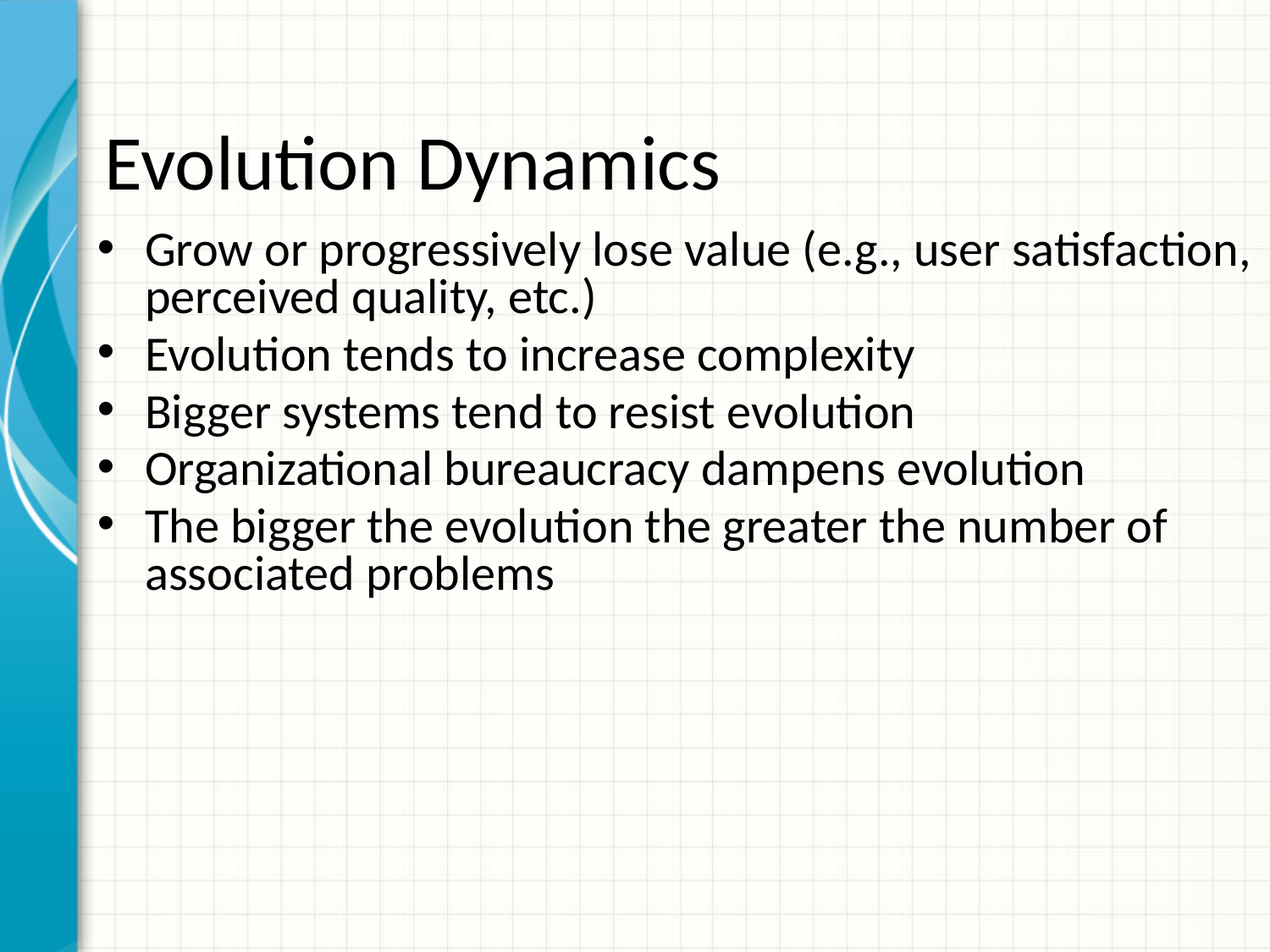

# Evolution Dynamics
Grow or progressively lose value (e.g., user satisfaction, perceived quality, etc.)
Evolution tends to increase complexity
Bigger systems tend to resist evolution
Organizational bureaucracy dampens evolution
The bigger the evolution the greater the number of associated problems